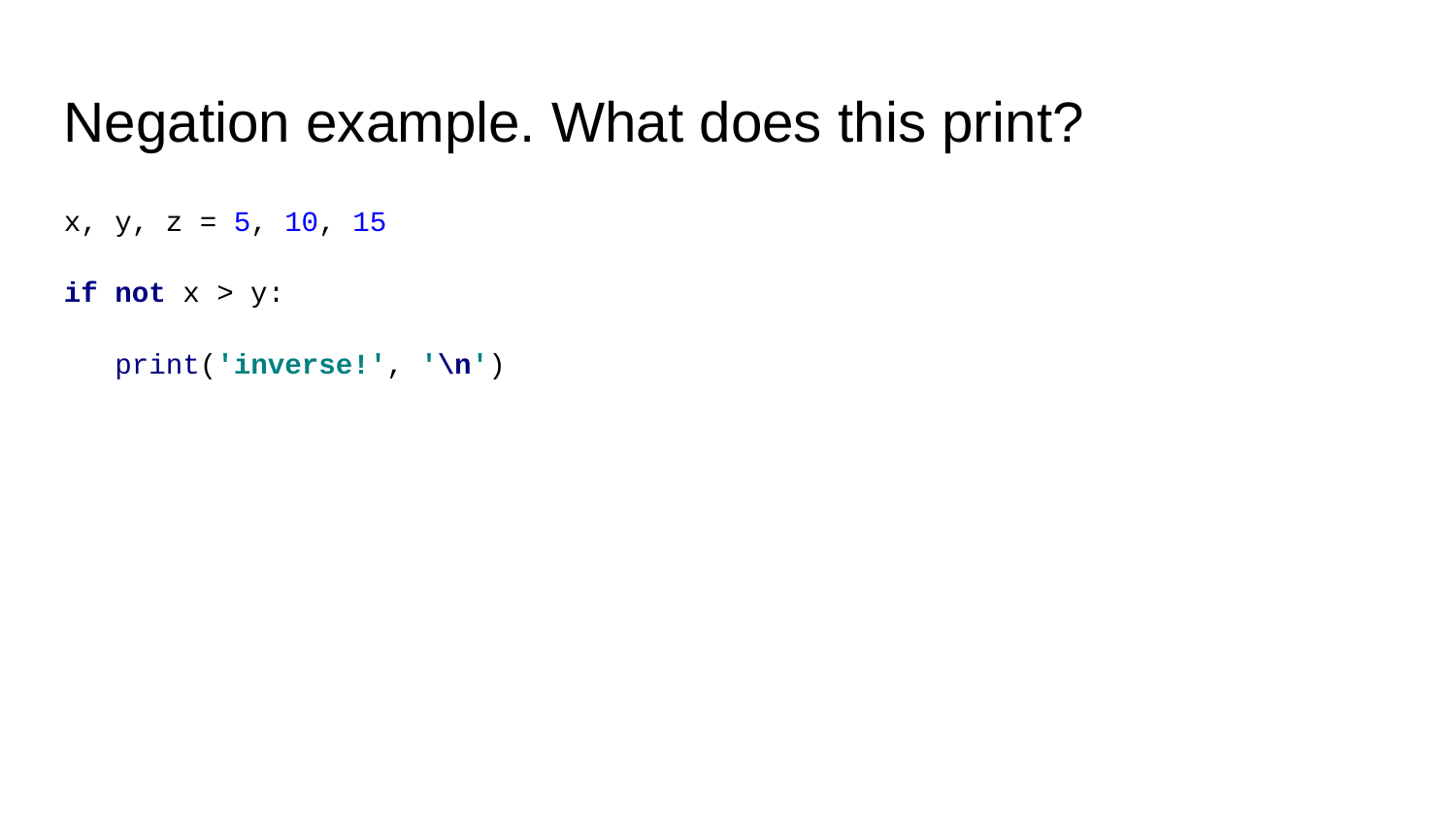

Negation example. What does this print?
x, y, z = 5, 10, 15
if not x > y:
   print('inverse!', '\n')